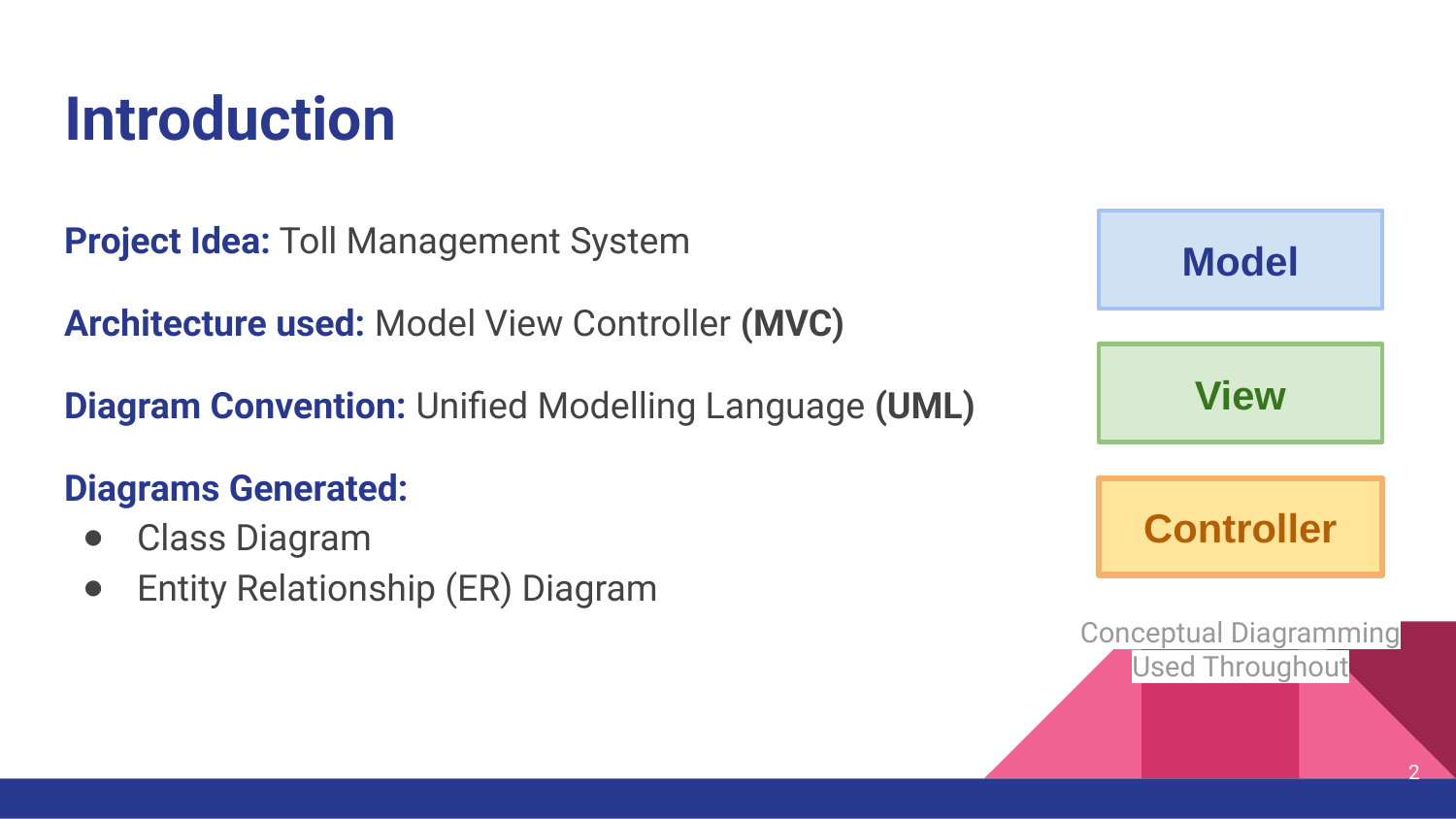

# Introduction
Project Idea: Toll Management System
Architecture used: Model View Controller (MVC)
Diagram Convention: Unified Modelling Language (UML)
Diagrams Generated:
Class Diagram
Entity Relationship (ER) Diagram
Model
View
Controller
Conceptual Diagramming
Used Throughout
2